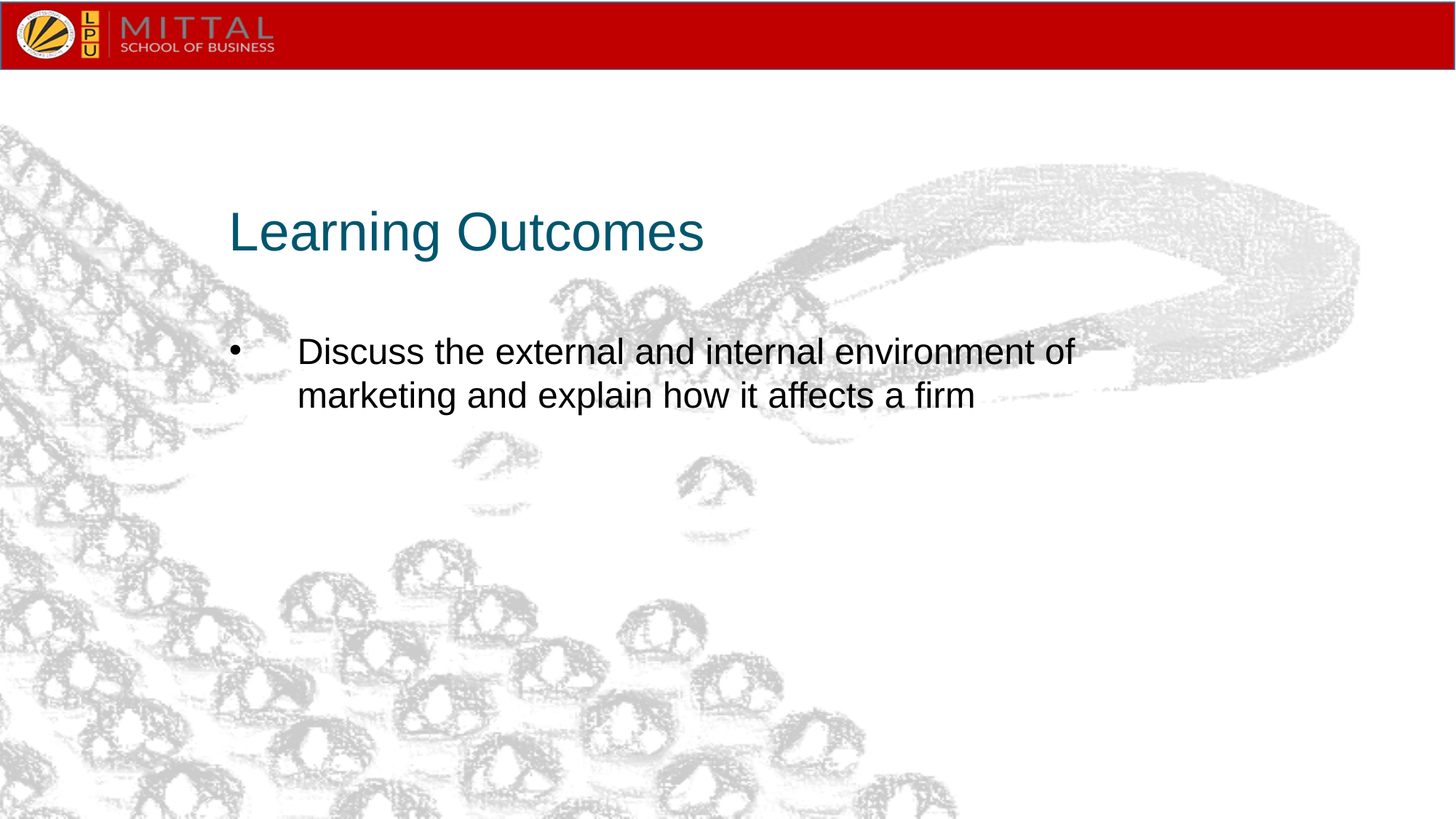

Learning Outcomes

Discuss the external and internal environment of marketing and explain how it affects a firm